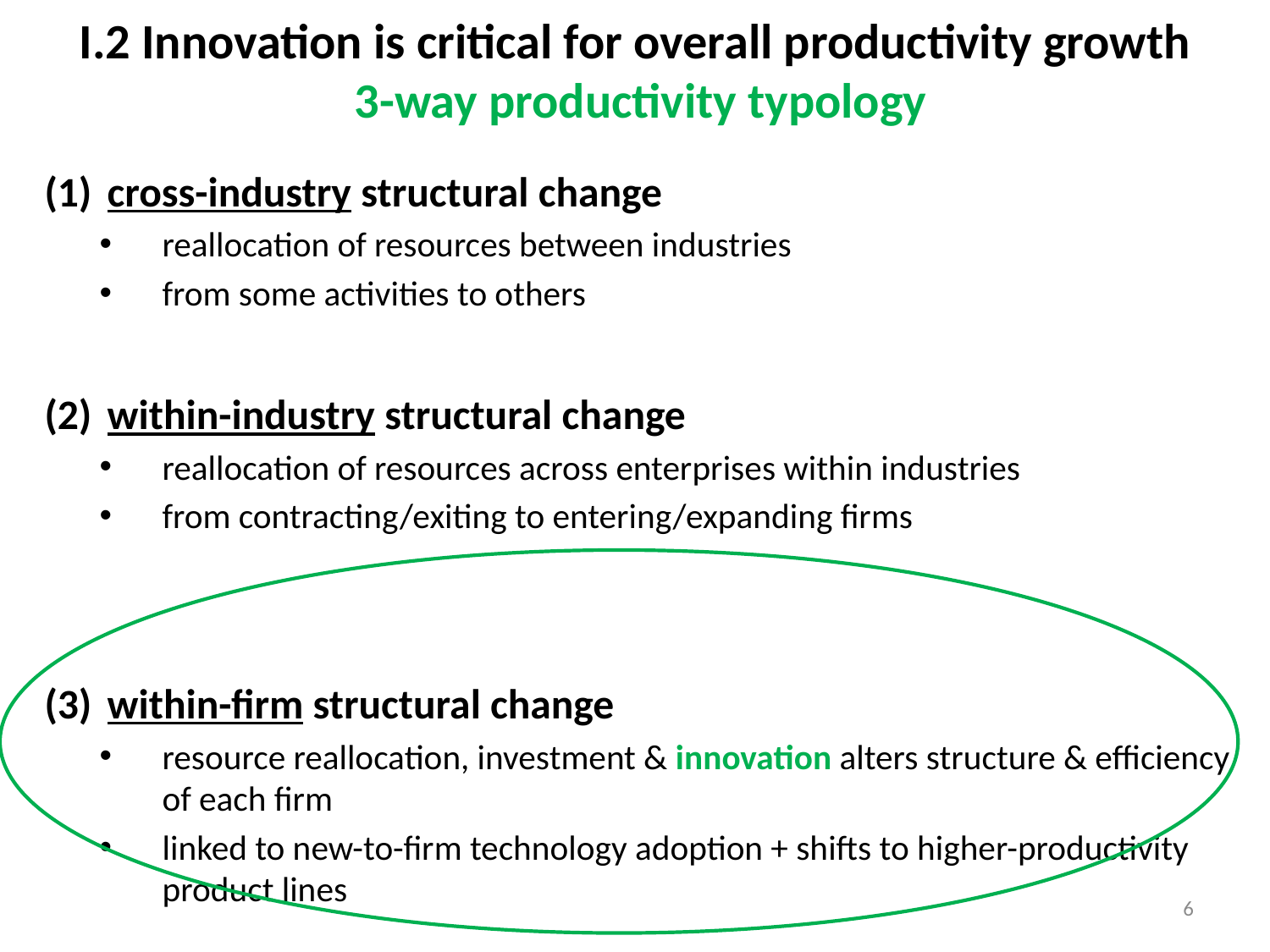

# I.2 Innovation is critical for overall productivity growth 3-way productivity typology
cross-industry structural change
reallocation of resources between industries
from some activities to others

within-industry structural change
reallocation of resources across enterprises within industries
from contracting/exiting to entering/expanding firms

within-firm structural change
resource reallocation, investment & innovation alters structure & efficiency of each firm
linked to new-to-firm technology adoption + shifts to higher-productivity product lines

6